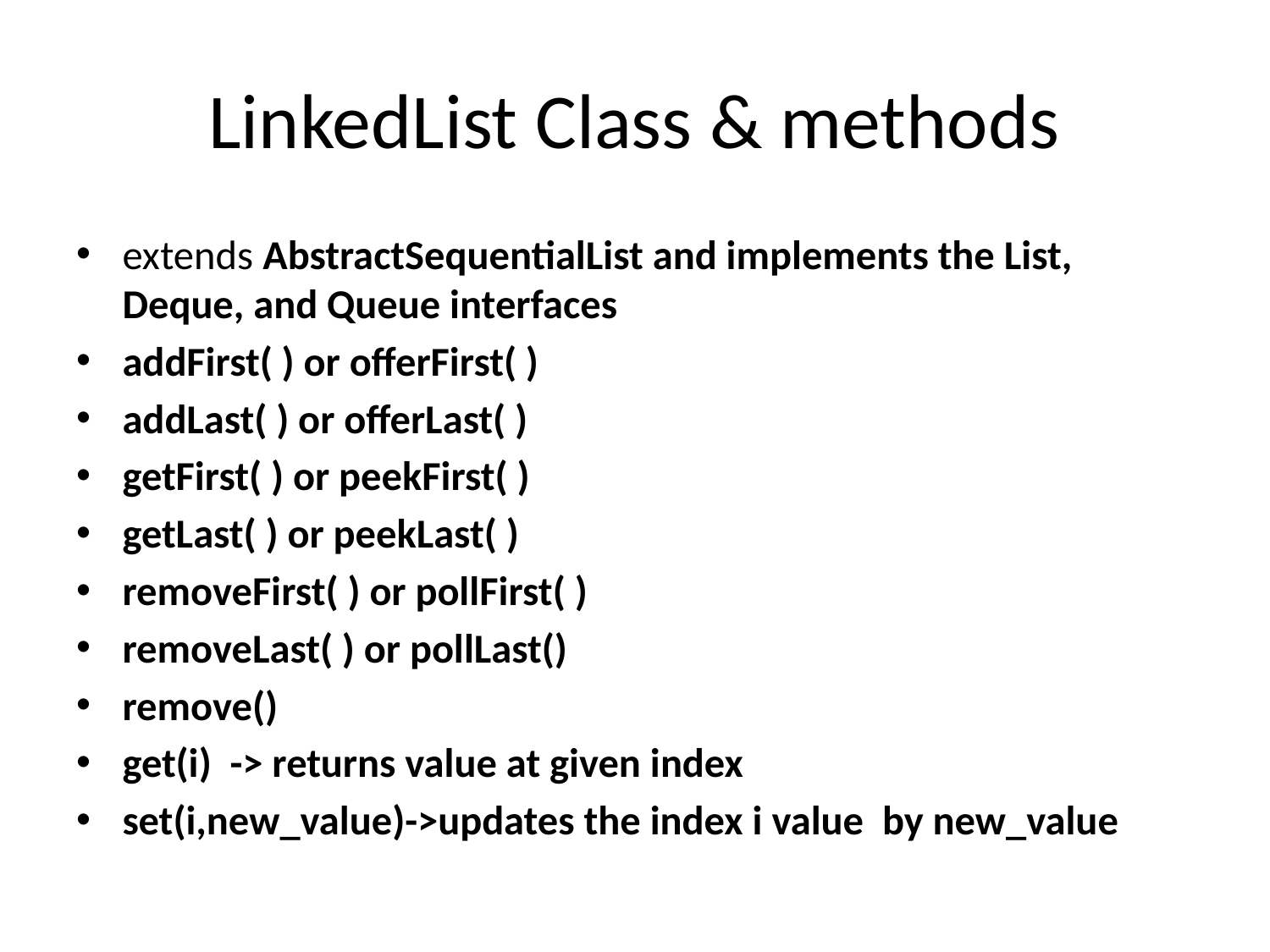

# LinkedList Class & methods
extends AbstractSequentialList and implements the List, Deque, and Queue interfaces
addFirst( ) or offerFirst( )
addLast( ) or offerLast( )
getFirst( ) or peekFirst( )
getLast( ) or peekLast( )
removeFirst( ) or pollFirst( )
removeLast( ) or pollLast()
remove()
get(i)  -> returns value at given index
set(i,new_value)->updates the index i value  by new_value